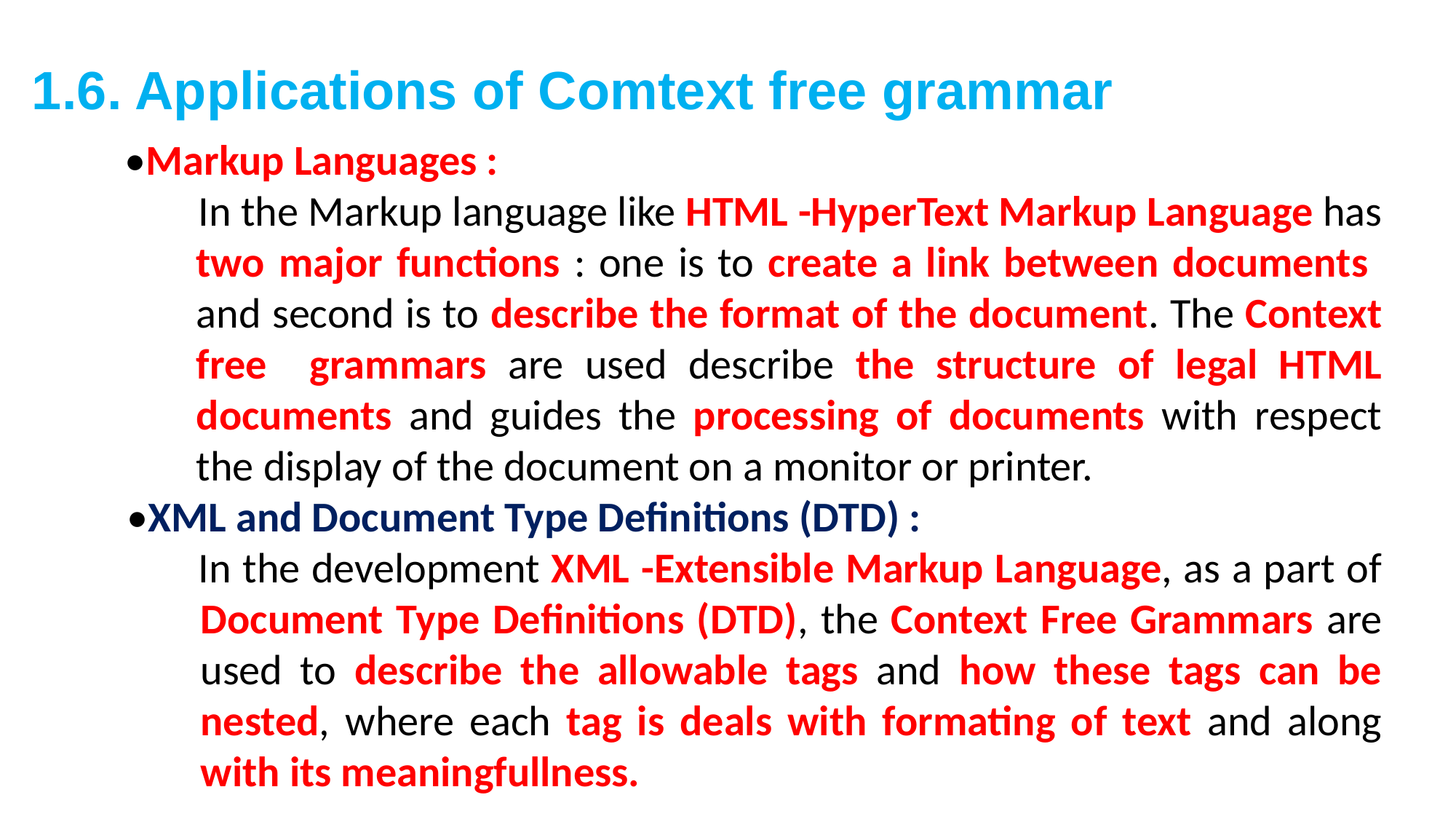

# 1.6. Applications of Comtext free grammar
•Markup Languages :
In the Markup language like HTML -HyperText Markup Language has two major functions : one is to create a link between documents  and second is to describe the format of the document. The Context free  grammars are used describe the structure of legal HTML documents and guides the processing of documents with respect the display of the document on a monitor or printer.
•XML and Document Type Definitions (DTD) :
In the development XML -Extensible Markup Language, as a part of Document Type Definitions (DTD), the Context Free Grammars are used to describe the allowable tags and how these tags can be nested, where each tag is deals with formating of text and along with its meaningfullness.